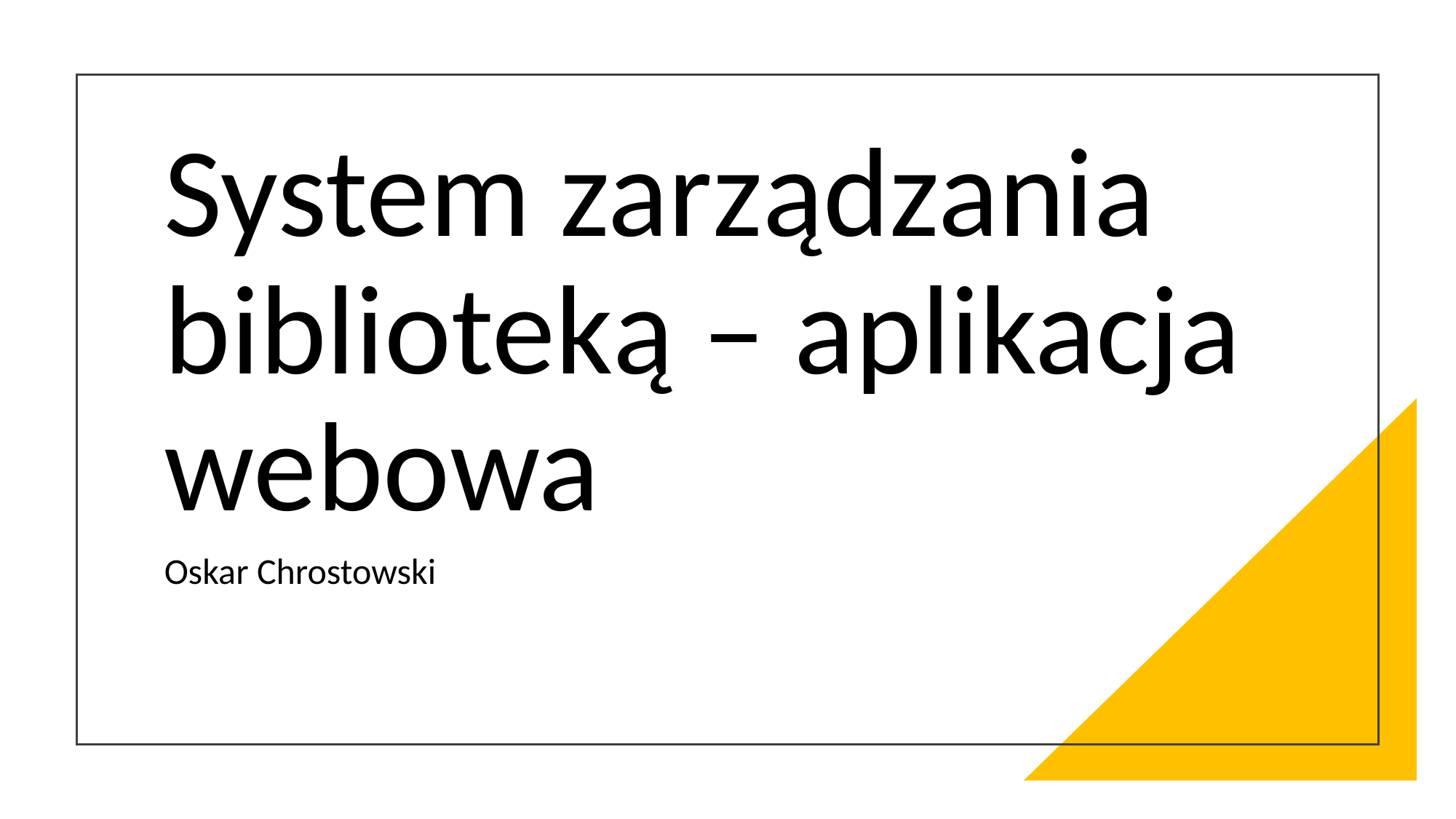

# System zarządzania biblioteką – aplikacja webowa

Oskar Chrostowski